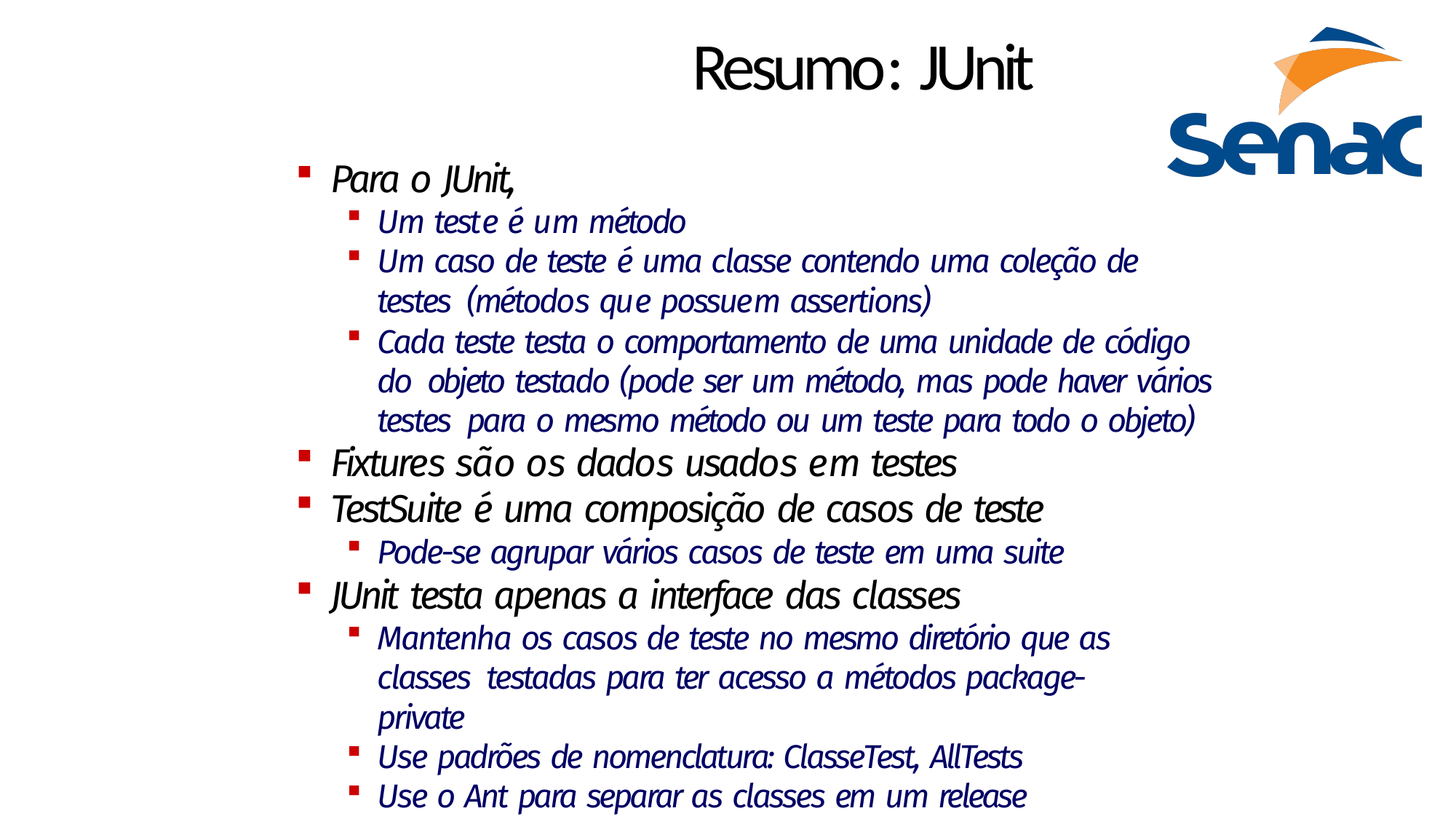

# Resumo: JUnit
Para o JUnit,
Um teste é um método
Um caso de teste é uma classe contendo uma coleção de testes  (métodos que possuem assertions)
Cada teste testa o comportamento de uma unidade de código do  objeto testado (pode ser um método, mas pode haver vários testes  para o mesmo método ou um teste para todo o objeto)
Fixtures são os dados usados em testes
TestSuite é uma composição de casos de teste
Pode-se agrupar vários casos de teste em uma suite
JUnit testa apenas a interface das classes
Mantenha os casos de teste no mesmo diretório que as classes  testadas para ter acesso a métodos package-private
Use padrões de nomenclatura: ClasseTest, AllTests
Use o Ant para separar as classes em um release
22